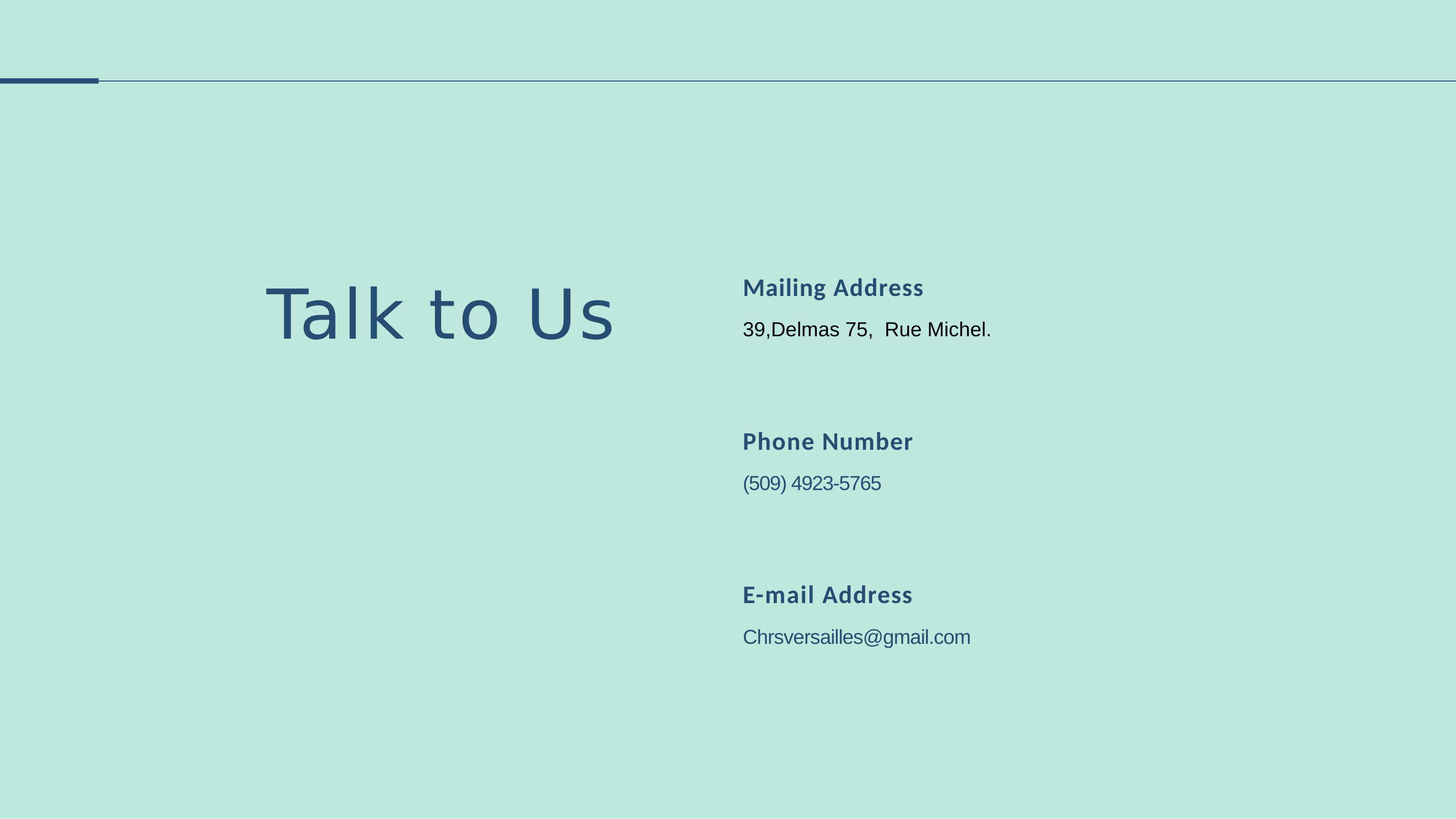

# Talk to Us
Mailing Address
39,Delmas 75,  Rue Michel.
Phone Number
(509) 4923-5765
E-mail Address
Chrsversailles@gmail.com